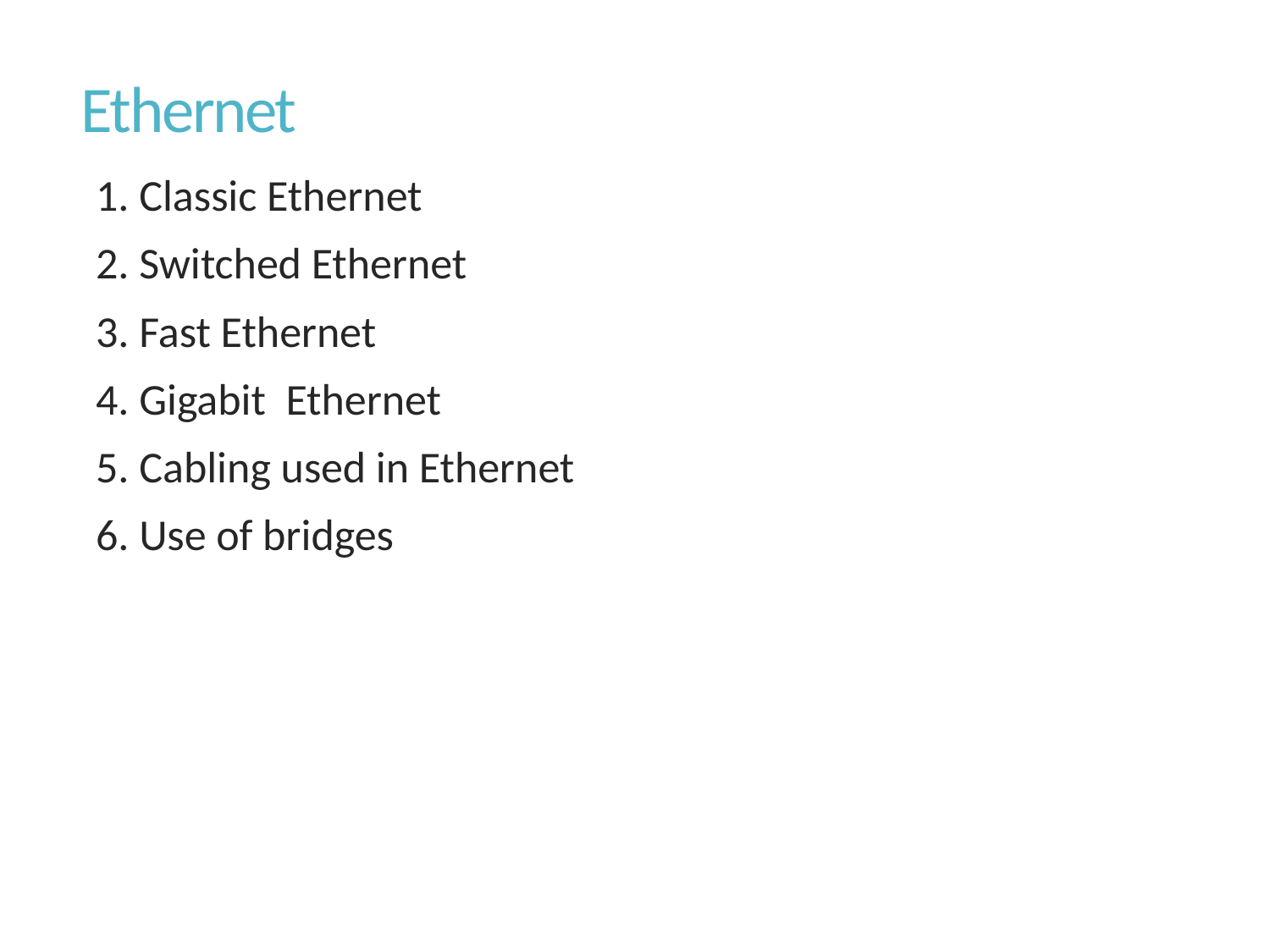

# Ethernet
1. Classic Ethernet
2. Switched Ethernet
3. Fast Ethernet
4. Gigabit  Ethernet
5. Cabling used in Ethernet
6. Use of bridges